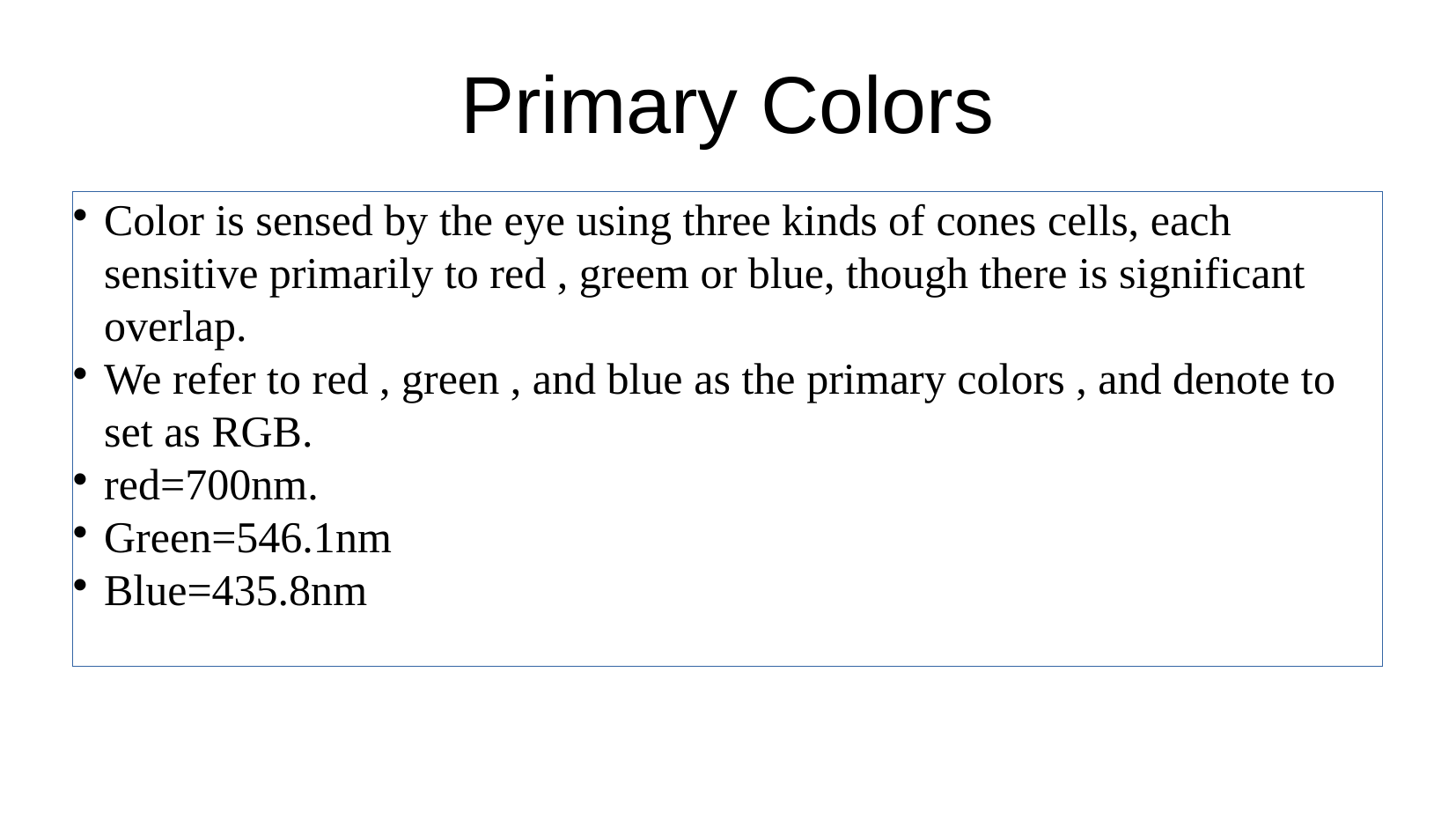

Primary Colors
Color is sensed by the eye using three kinds of cones cells, each sensitive primarily to red , greem or blue, though there is significant overlap.
We refer to red , green , and blue as the primary colors , and denote to set as RGB.
red=700nm.
Green=546.1nm
Blue=435.8nm